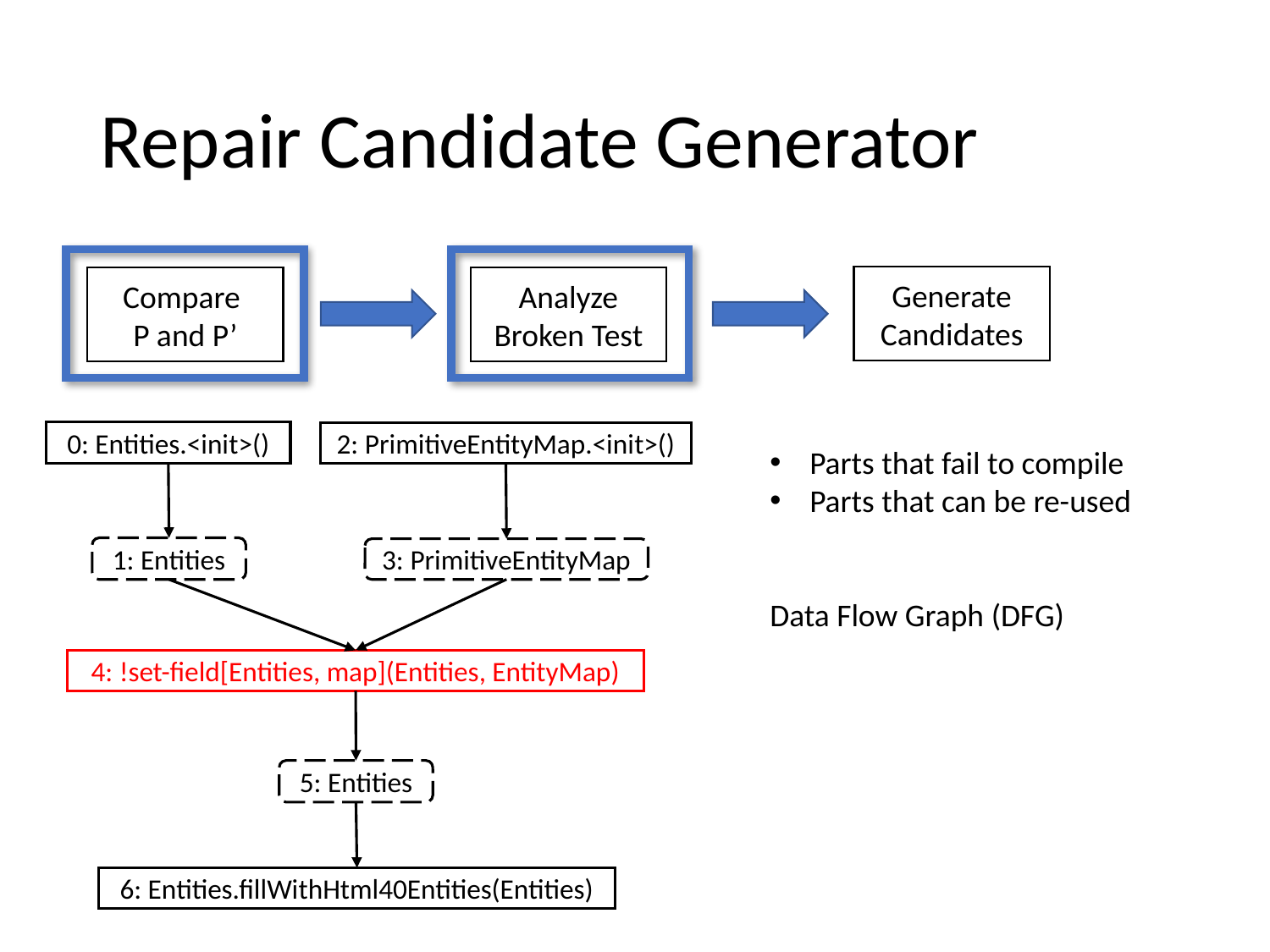

# Repair Candidate Generator

Generate
Candidates
Analyze
Broken Test
Compare
P and P’

0: Entities.<init>()
2: PrimitiveEntityMap.<init>()
Parts that fail to compile
Parts that can be re-used

Data Flow Graph (DFG)
1: Entities
3: PrimitiveEntityMap
4: !set-field[Entities, map](Entities, EntityMap)
5: Entities
6: Entities.fillWithHtml40Entities(Entities)